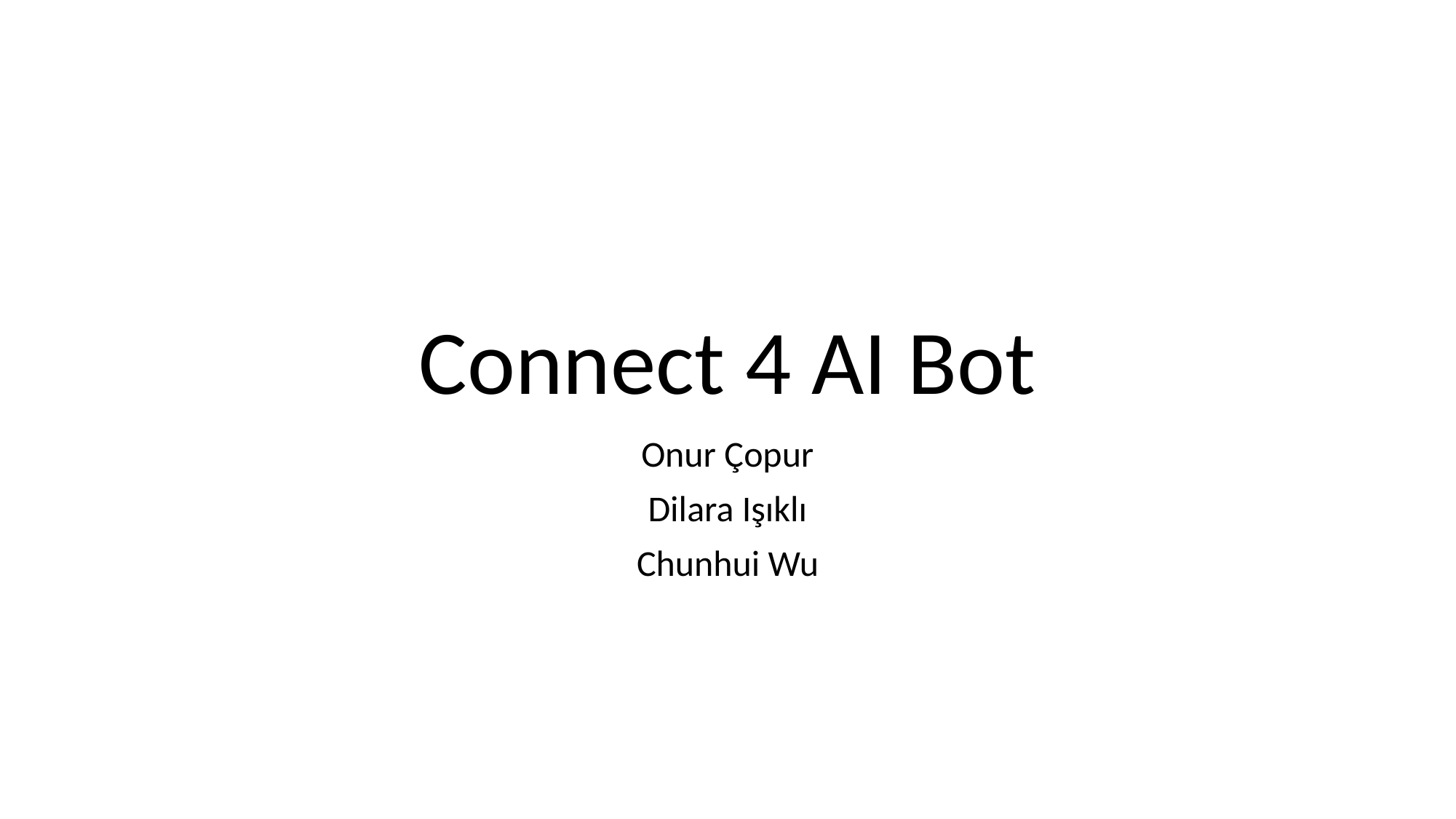

# Connect 4 AI Bot
Onur Çopur
Dilara Işıklı
Chunhui Wu